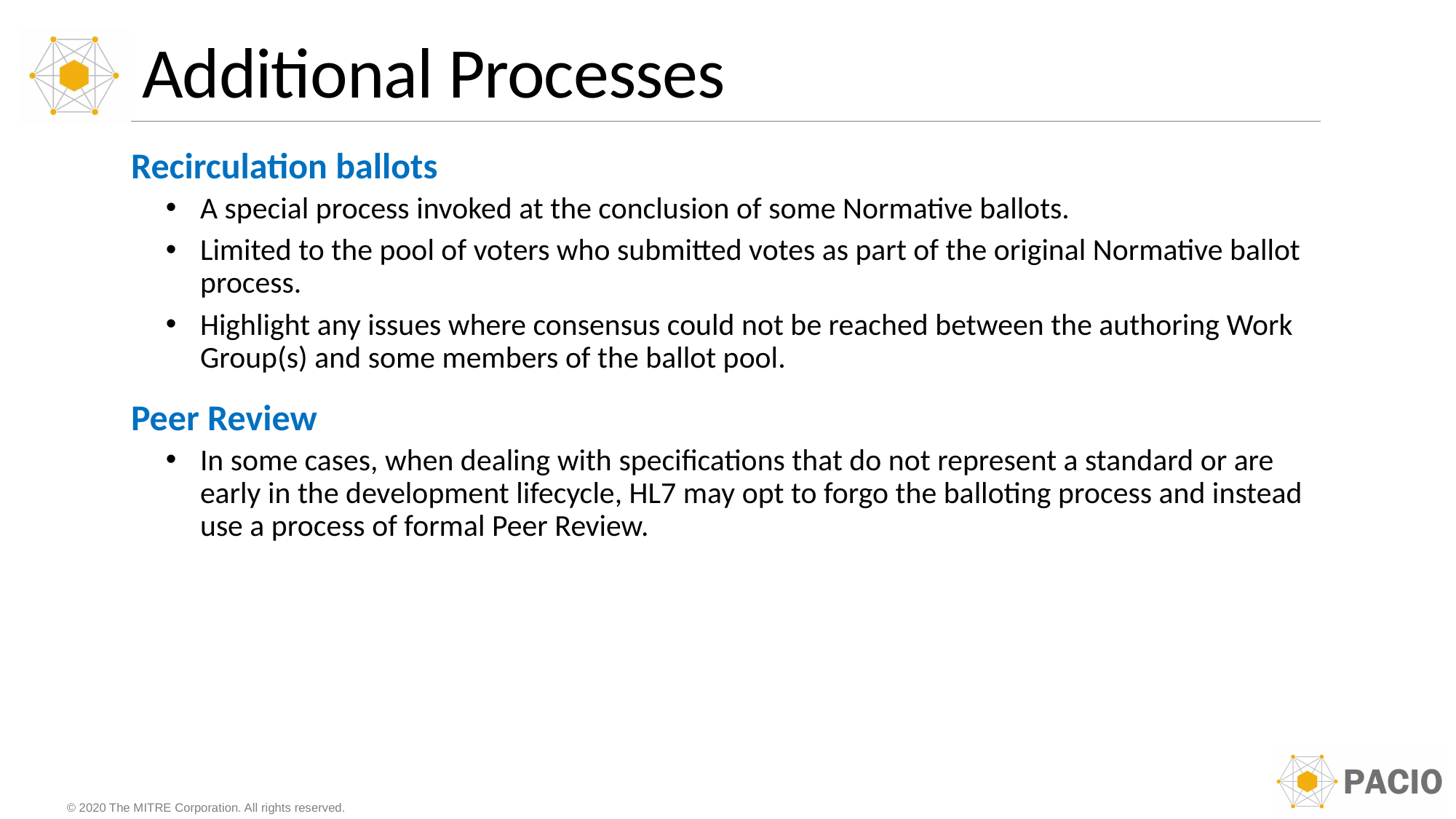

# Additional Processes
Recirculation ballots
A special process invoked at the conclusion of some Normative ballots.
Limited to the pool of voters who submitted votes as part of the original Normative ballot process.
Highlight any issues where consensus could not be reached between the authoring Work Group(s) and some members of the ballot pool.
Peer Review
In some cases, when dealing with specifications that do not represent a standard or are early in the development lifecycle, HL7 may opt to forgo the balloting process and instead use a process of formal Peer Review.